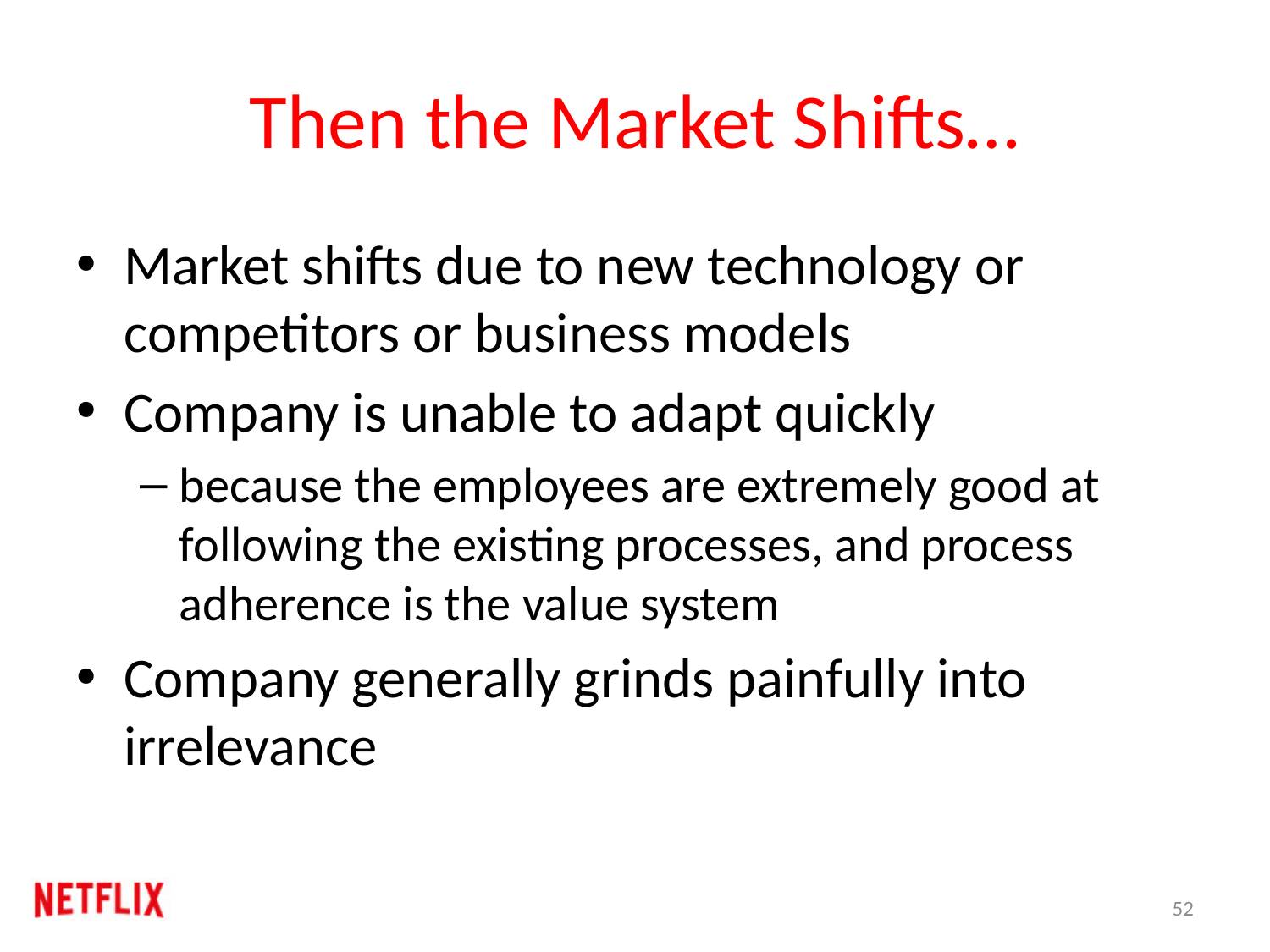

# Then the Market Shifts…
Market shifts due to new technology or competitors or business models
Company is unable to adapt quickly
because the employees are extremely good at following the existing processes, and process adherence is the value system
Company generally grinds painfully into irrelevance
52